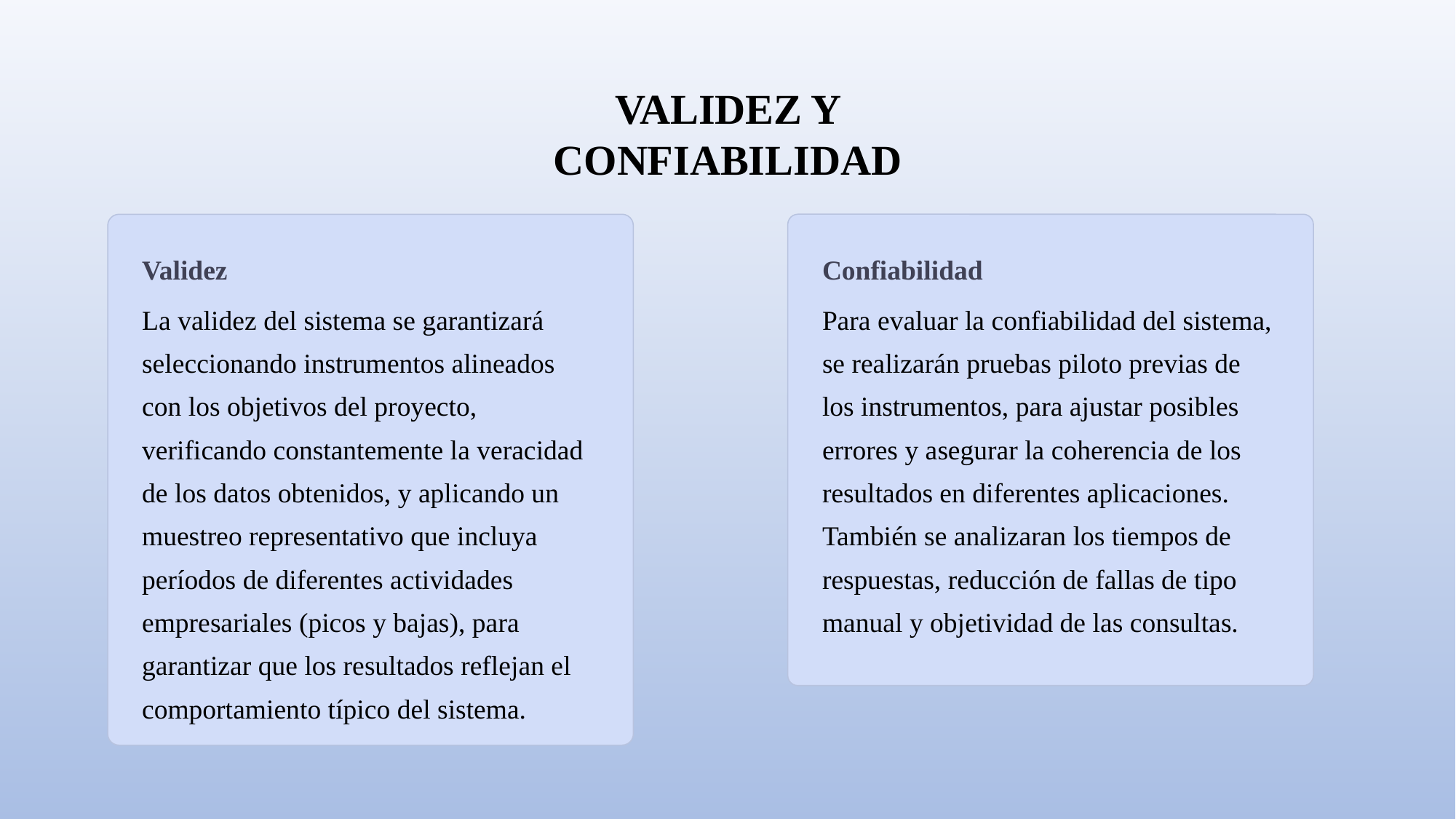

VALIDEZ Y CONFIABILIDAD

Validez
Confiabilidad
La validez del sistema se garantizará seleccionando instrumentos alineados con los objetivos del proyecto, verificando constantemente la veracidad de los datos obtenidos, y aplicando un muestreo representativo que incluya períodos de diferentes actividades empresariales (picos y bajas), para garantizar que los resultados reflejan el comportamiento típico del sistema.

Para evaluar la confiabilidad del sistema, se realizarán pruebas piloto previas de los instrumentos, para ajustar posibles errores y asegurar la coherencia de los resultados en diferentes aplicaciones. También se analizaran los tiempos de respuestas, reducción de fallas de tipo manual y objetividad de las consultas.